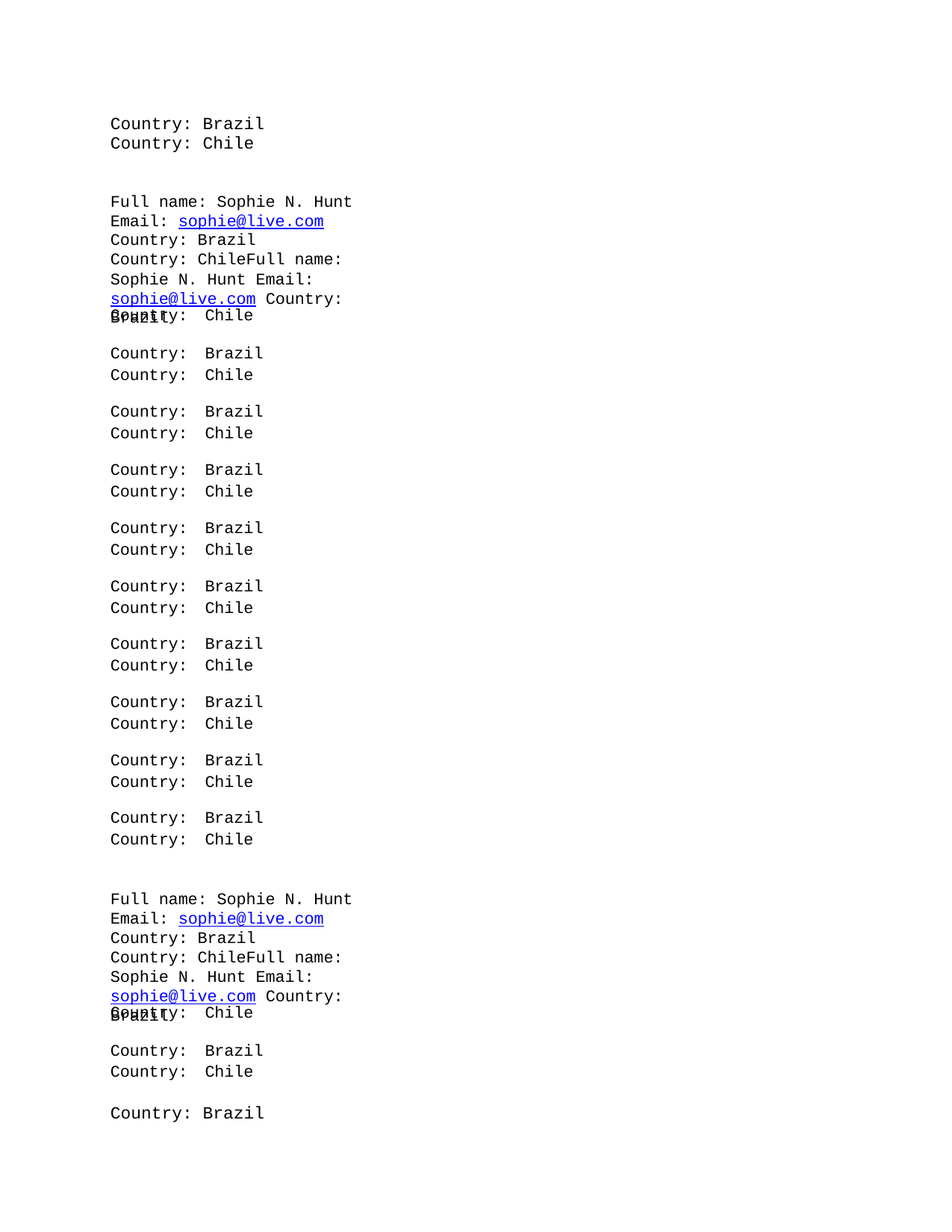

Country: Brazil
Country: Chile
Full name: Sophie N. Hunt Email: sophie@live.com Country: Brazil
Country: ChileFull name: Sophie N. Hunt Email: sophie@live.com Country: Brazil
| Country: | Chile |
| --- | --- |
| Country: Country: | Brazil Chile |
| Country: Country: | Brazil Chile |
| Country: Country: | Brazil Chile |
| Country: Country: | Brazil Chile |
| Country: Country: | Brazil Chile |
| Country: Country: | Brazil Chile |
| Country: Country: | Brazil Chile |
| Country: Country: | Brazil Chile |
| Country: Country: | Brazil Chile |
Full name: Sophie N. Hunt Email: sophie@live.com Country: Brazil
Country: ChileFull name: Sophie N. Hunt Email: sophie@live.com Country: Brazil
| Country: | Chile |
| --- | --- |
| Country: Country: | Brazil Chile |
Country: Brazil